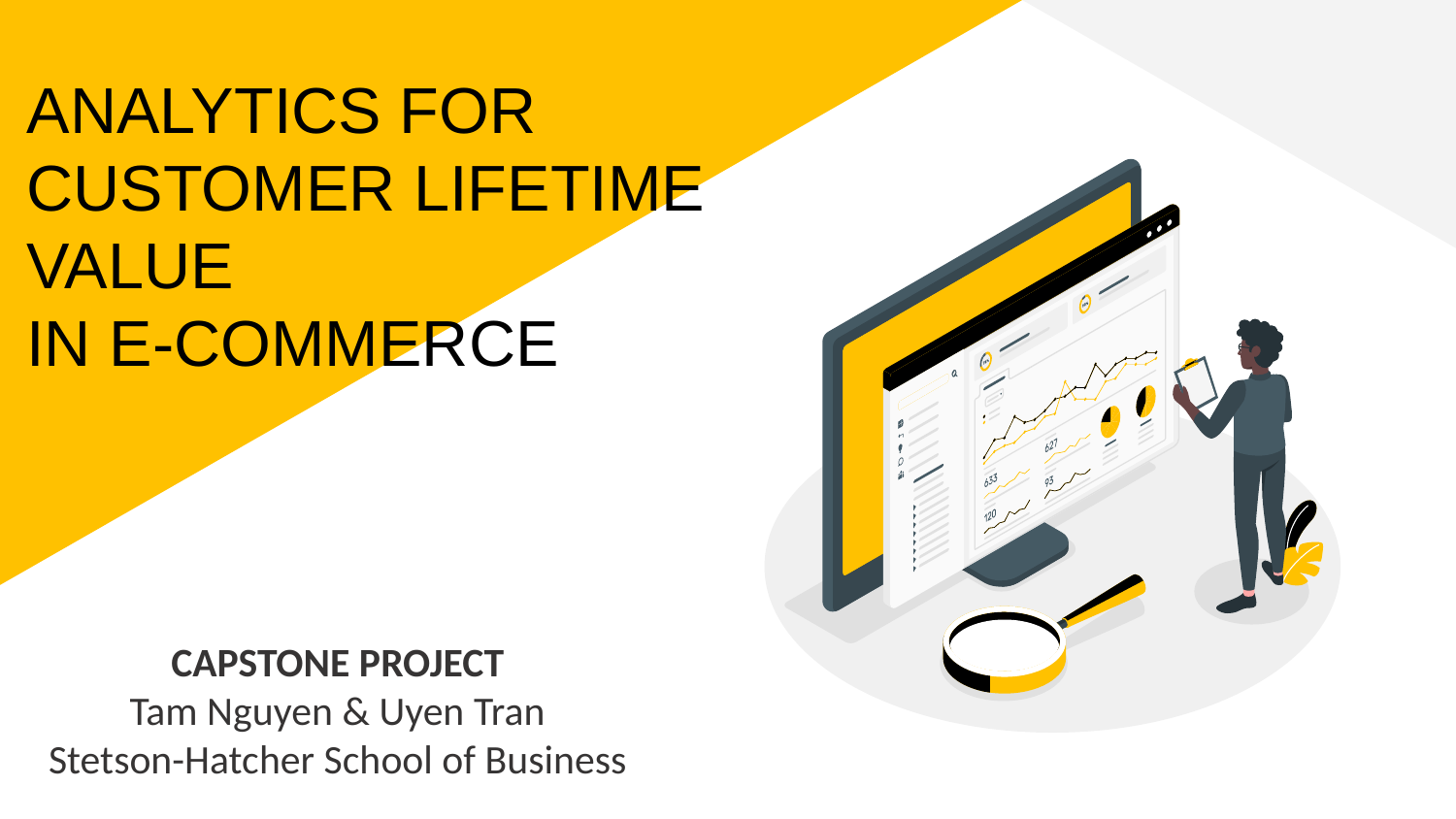

# ANALYTICS FOR
CUSTOMER LIFETIME VALUE
IN E-COMMERCE

CAPSTONE PROJECT
Tam Nguyen & Uyen Tran
Stetson-Hatcher School of Business